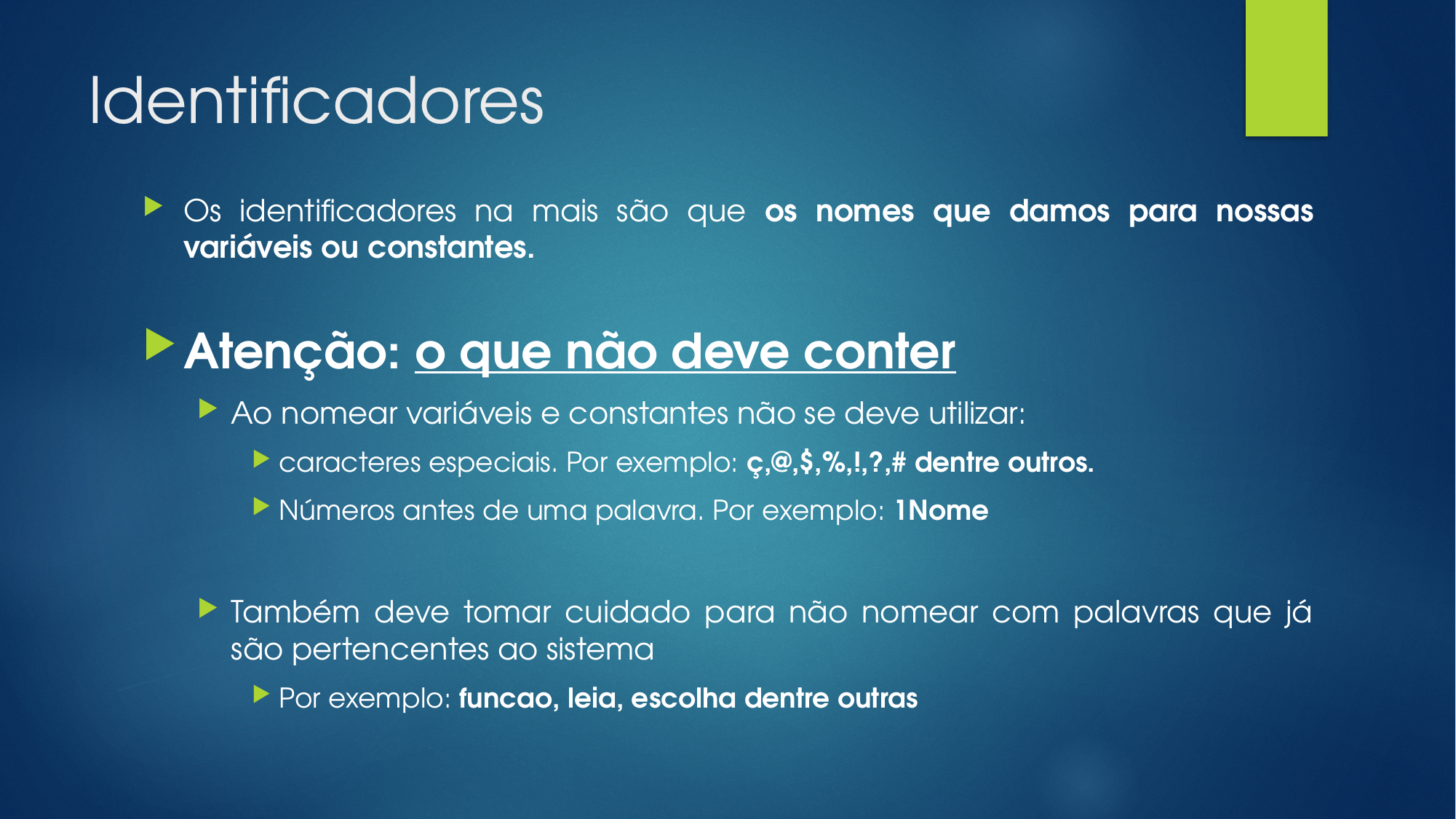

# Identificadores
Os identificadores na mais são que os nomes que damos para nossas variáveis ou constantes.

Atenção: o que não deve conter
Ao nomear variáveis e constantes não se deve utilizar:
caracteres especiais. Por exemplo: ç,@,$,%,!,?,# dentre outros.
Números antes de uma palavra. Por exemplo: 1Nome

Também deve tomar cuidado para não nomear com palavras que já são pertencentes ao sistema
Por exemplo: funcao, leia, escolha dentre outras